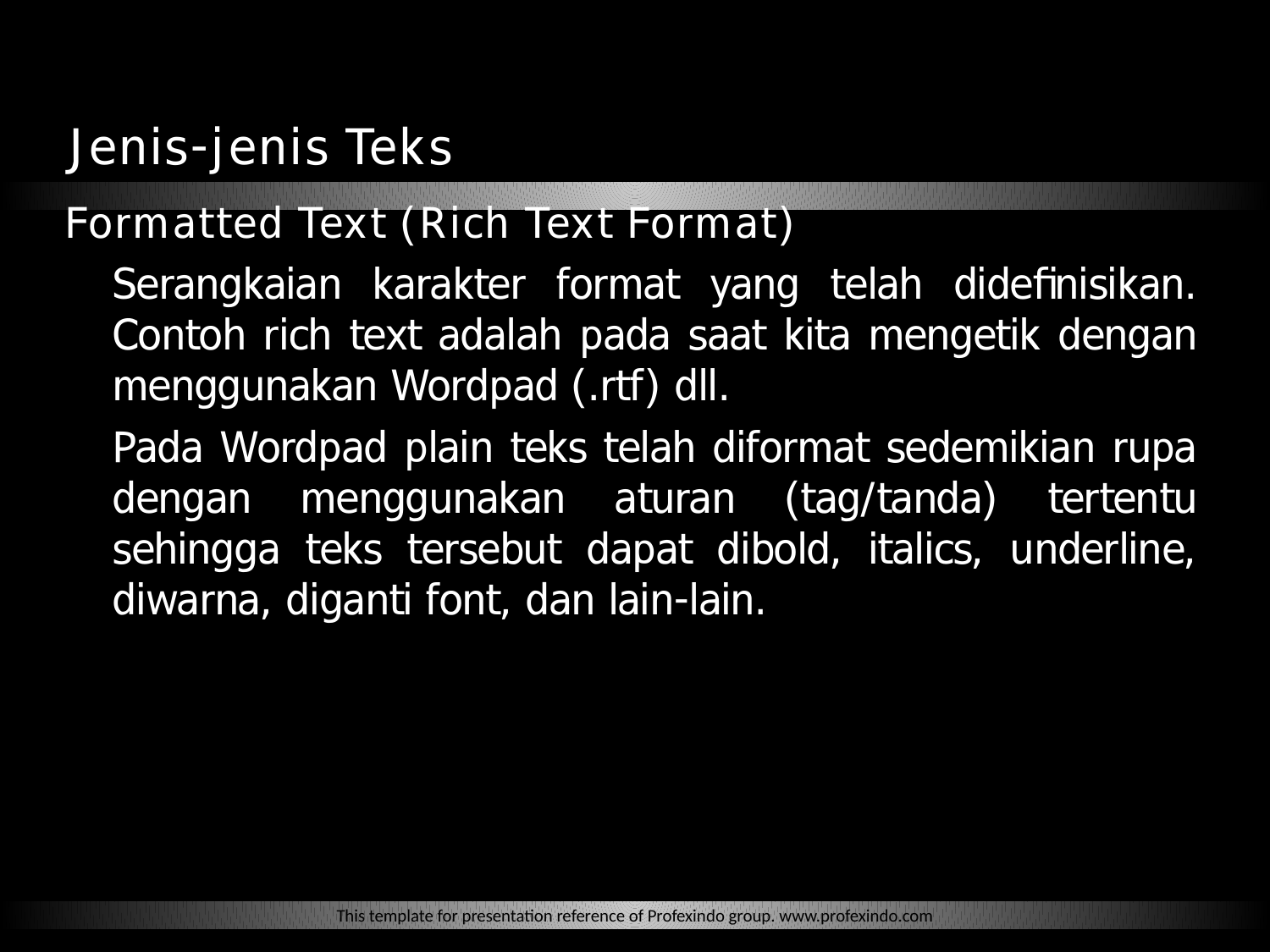

Jenis-jenis Teks
Formatted Text (Rich Text Format)
Serangkaian karakter format yang telah didefinisikan. Contoh rich text adalah pada saat kita mengetik dengan menggunakan Wordpad (.rtf) dll.
Pada Wordpad plain teks telah diformat sedemikian rupa dengan menggunakan aturan (tag/tanda) tertentu sehingga teks tersebut dapat dibold, italics, underline, diwarna, diganti font, dan lain-lain.